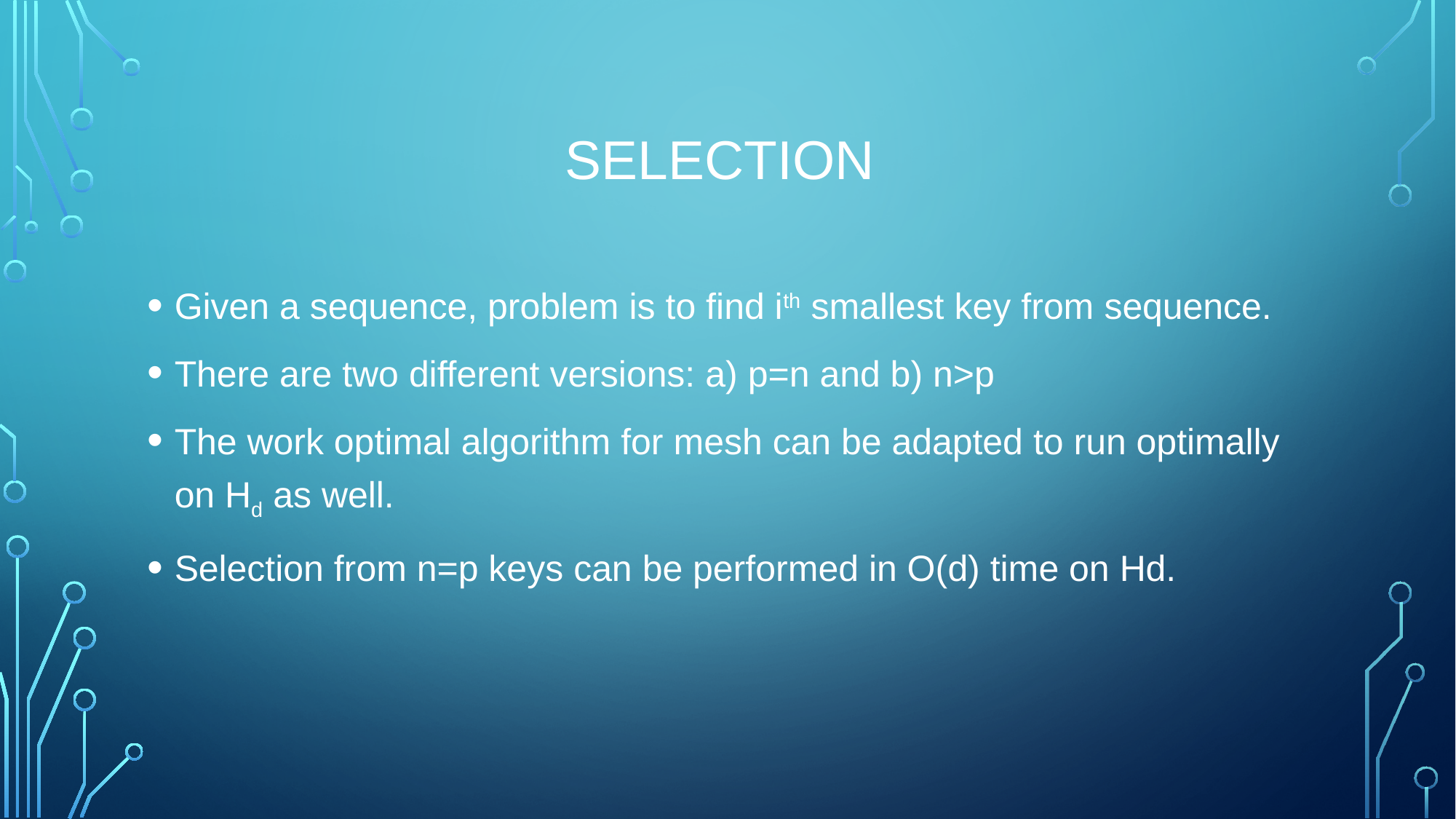

# Selection
Given a sequence, problem is to find ith smallest key from sequence.
There are two different versions: a) p=n and b) n>p
The work optimal algorithm for mesh can be adapted to run optimally on Hd as well.
Selection from n=p keys can be performed in O(d) time on Hd.